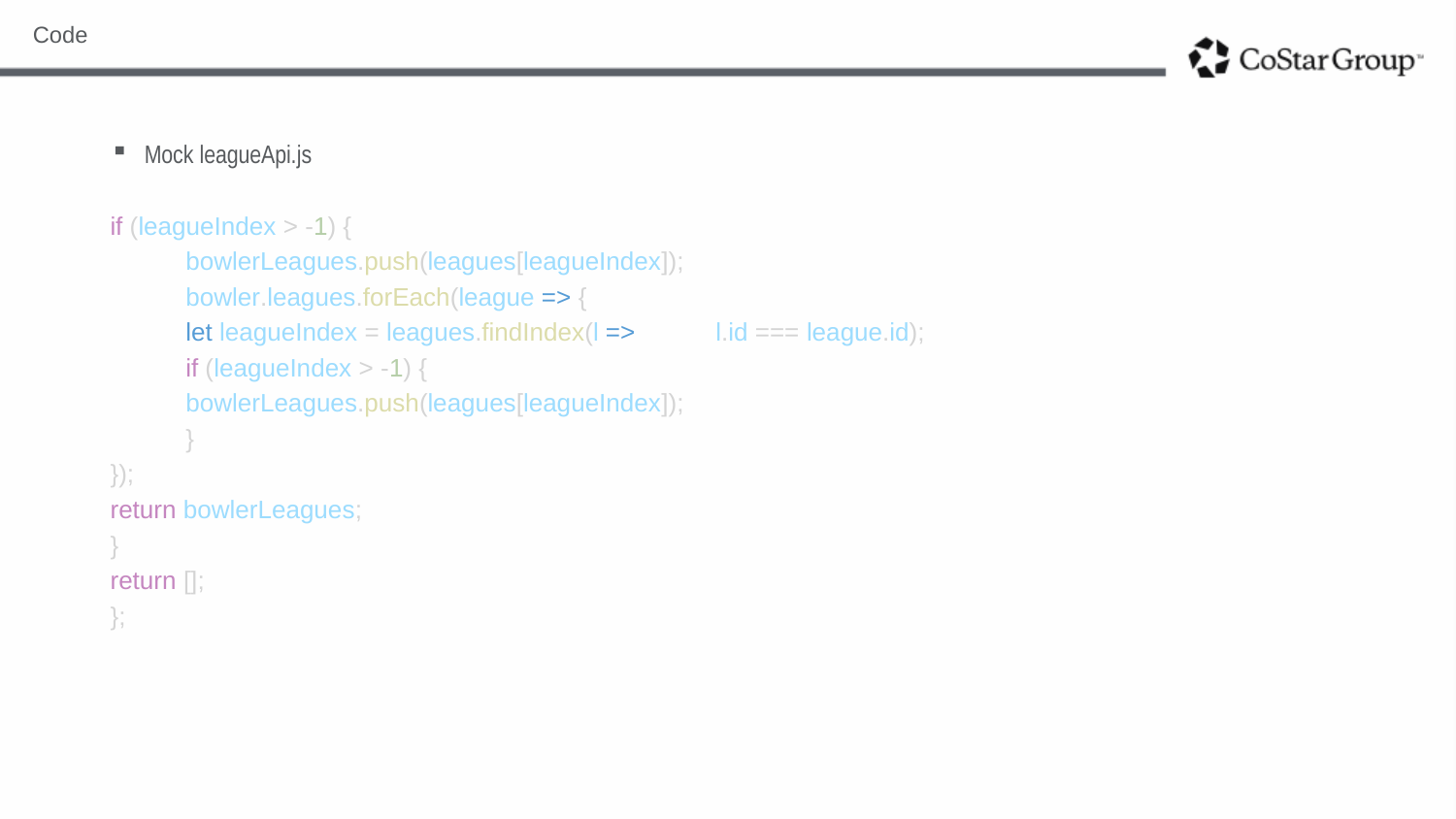

# Code
Mock leagueApi.js

if (leagueIndex > -1) {
	bowlerLeagues.push(leagues[leagueIndex]);
	bowler.leagues.forEach(league => {
	let leagueIndex = leagues.findIndex(l => 		l.id === league.id);
	if (leagueIndex > -1) {
		bowlerLeagues.push(leagues[leagueIndex]);
	}
});
return bowlerLeagues;
}
return [];
};